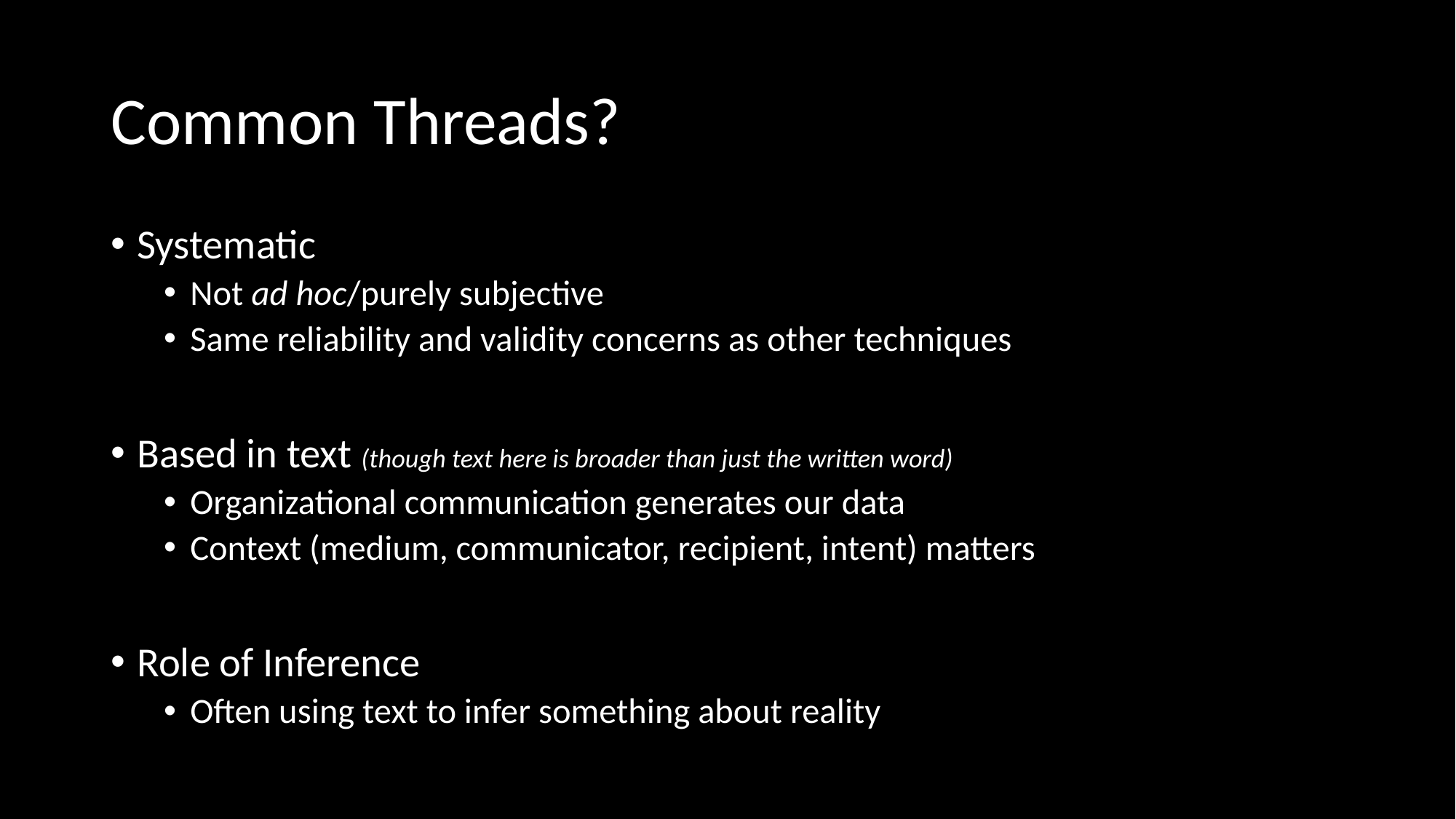

# Common Threads?
Systematic
Not ad hoc/purely subjective
Same reliability and validity concerns as other techniques

Based in text (though text here is broader than just the written word)
Organizational communication generates our data
Context (medium, communicator, recipient, intent) matters

Role of Inference
Often using text to infer something about reality